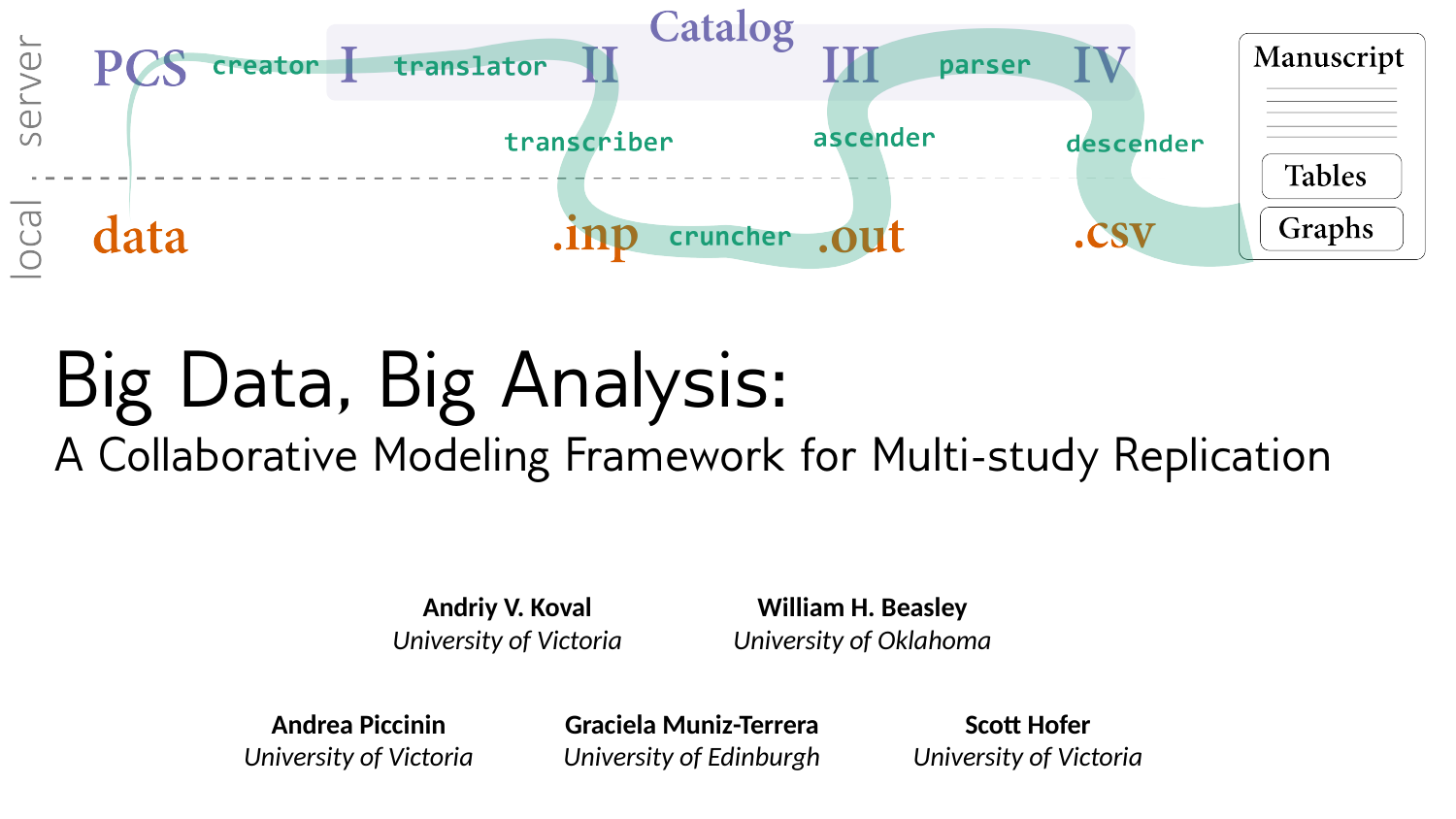

Big Data, Big Analysis:
A Collaborative Modeling Framework for Multi-study Replication
Andriy V. Koval
University of Victoria
William H. Beasley
University of Oklahoma
Andrea Piccinin
University of Victoria
Graciela Muniz-Terrera
University of Edinburgh
Scott Hofer
University of Victoria